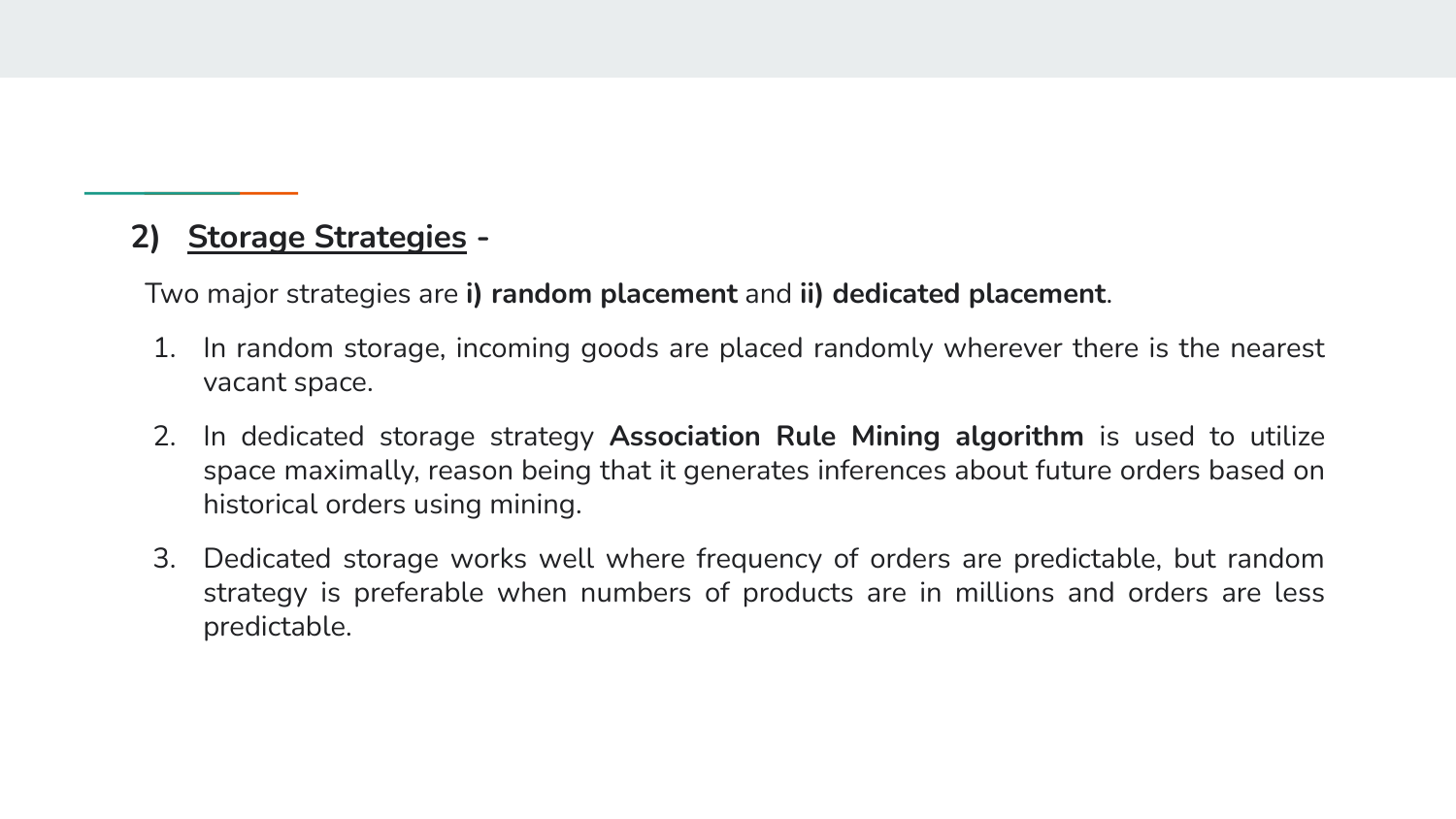

2)   Storage Strategies -
  Two major strategies are i) random placement and ii) dedicated placement.
In random storage, incoming goods are placed randomly wherever there is the nearest vacant space.
In dedicated storage strategy Association Rule Mining algorithm is used to utilize space maximally, reason being that it generates inferences about future orders based on historical orders using mining.
Dedicated storage works well where frequency of orders are predictable, but random strategy is preferable when numbers of products are in millions and orders are less predictable.